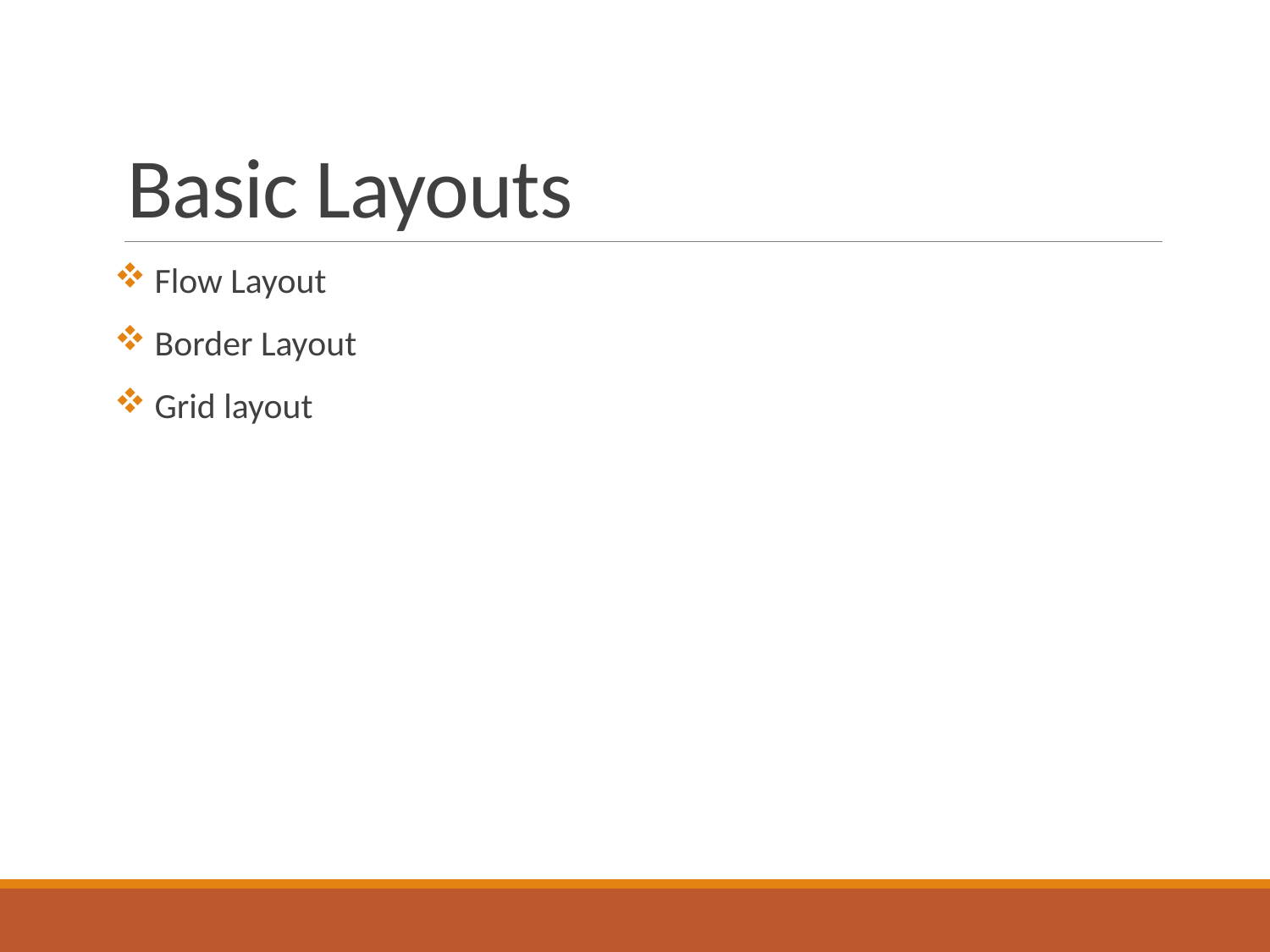

# Basic Layouts
 Flow Layout
 Border Layout
 Grid layout